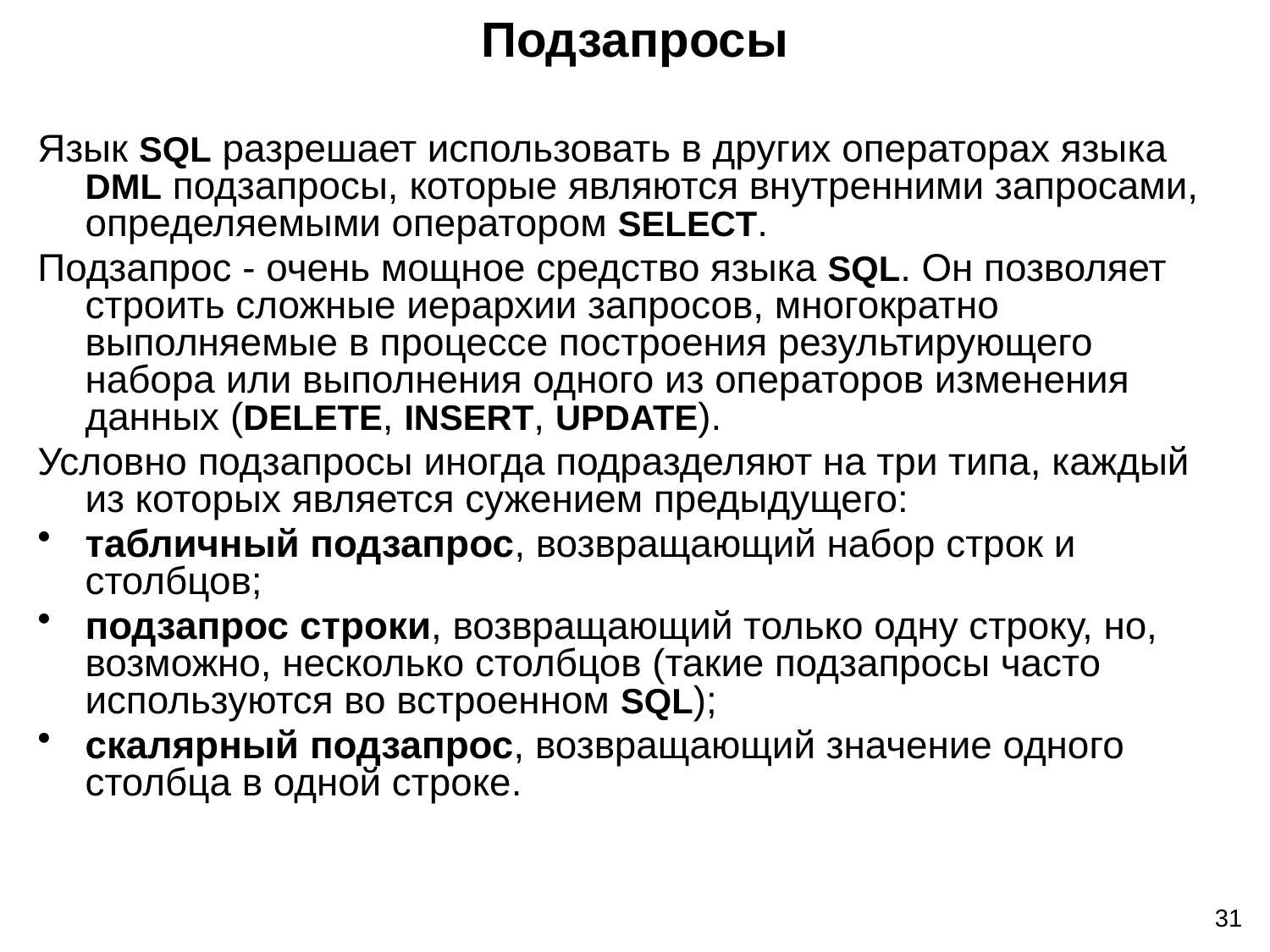

# Подзапросы
Язык SQL разрешает использовать в других операторах языка DML подзапросы, которые являются внутренними запросами, определяемыми оператором SELECT.
Подзапрос - очень мощное средство языка SQL. Он позволяет строить сложные иерархии запросов, многократно выполняемые в процессе построения результирующего набора или выполнения одного из операторов изменения данных (DELETE, INSERT, UPDATE).
Условно подзапросы иногда подразделяют на три типа, каждый из которых является сужением предыдущего:
табличный подзапрос, возвращающий набор строк и столбцов;
подзапрос строки, возвращающий только одну строку, но, возможно, несколько столбцов (такие подзапросы часто используются во встроенном SQL);
скалярный подзапрос, возвращающий значение одного столбца в одной строке.

31